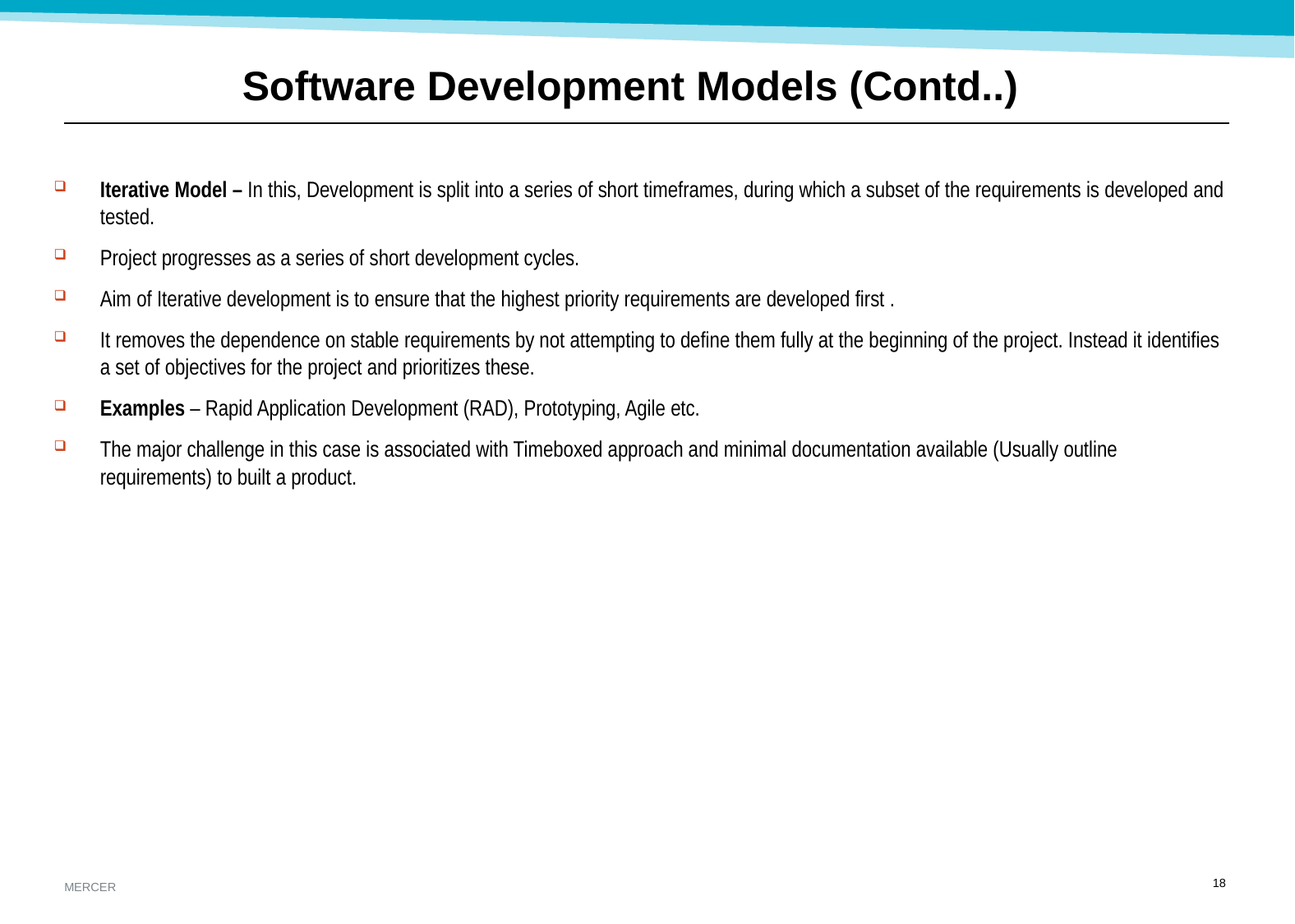

Software Development Models (Contd..)
Iterative Model – In this, Development is split into a series of short timeframes, during which a subset of the requirements is developed and tested.
Project progresses as a series of short development cycles.
Aim of Iterative development is to ensure that the highest priority requirements are developed first .
It removes the dependence on stable requirements by not attempting to define them fully at the beginning of the project. Instead it identifies a set of objectives for the project and prioritizes these.
Examples – Rapid Application Development (RAD), Prototyping, Agile etc.
The major challenge in this case is associated with Timeboxed approach and minimal documentation available (Usually outline requirements) to built a product.

18